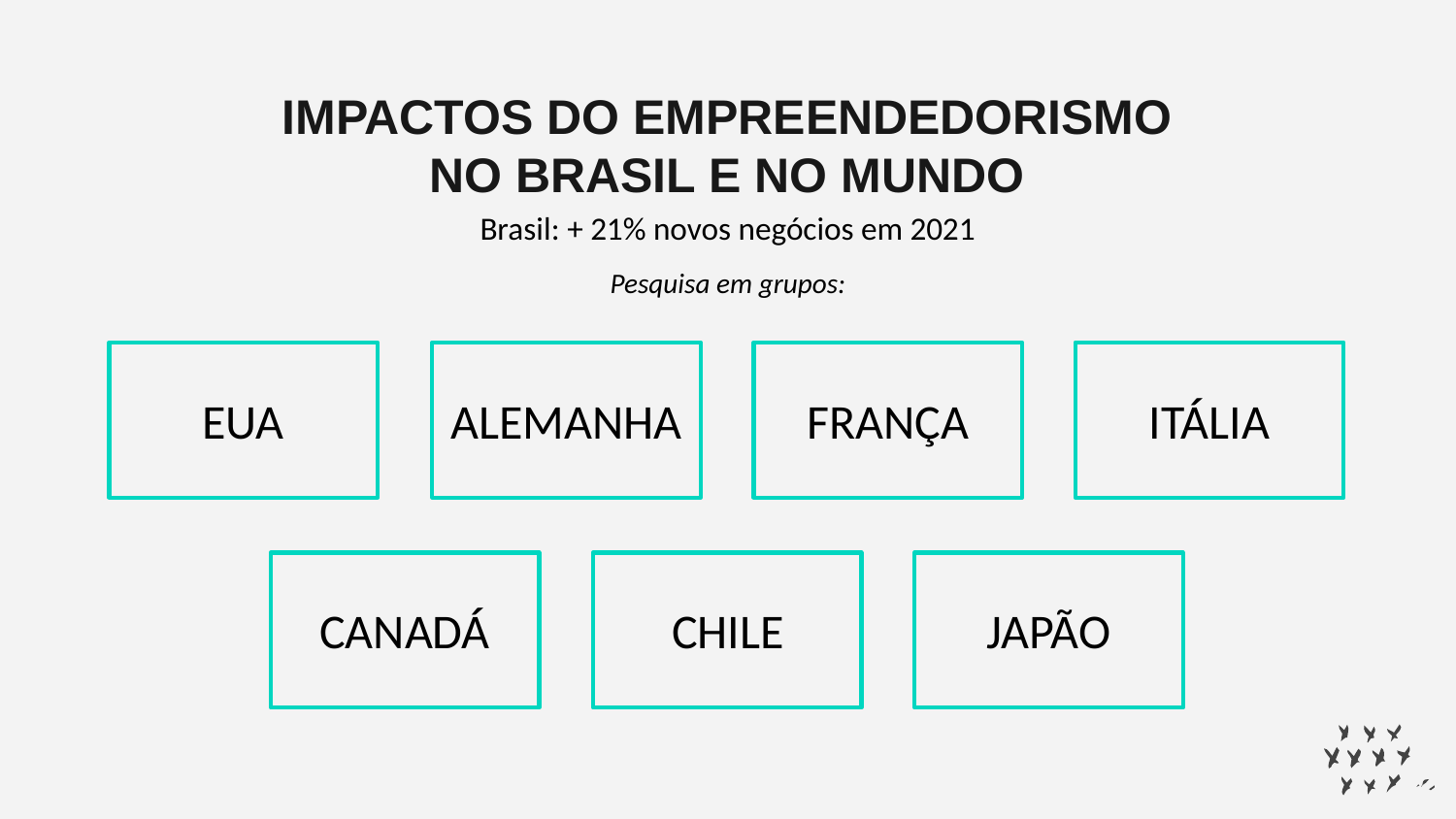

# IMPACTOS DO EMPREENDEDORISMO NO BRASIL E NO MUNDO
Brasil: + 21% novos negócios em 2021
Pesquisa em grupos:

EUA
ALEMANHA
FRANÇA
ITÁLIA

CHILE
CANADÁ
JAPÃO